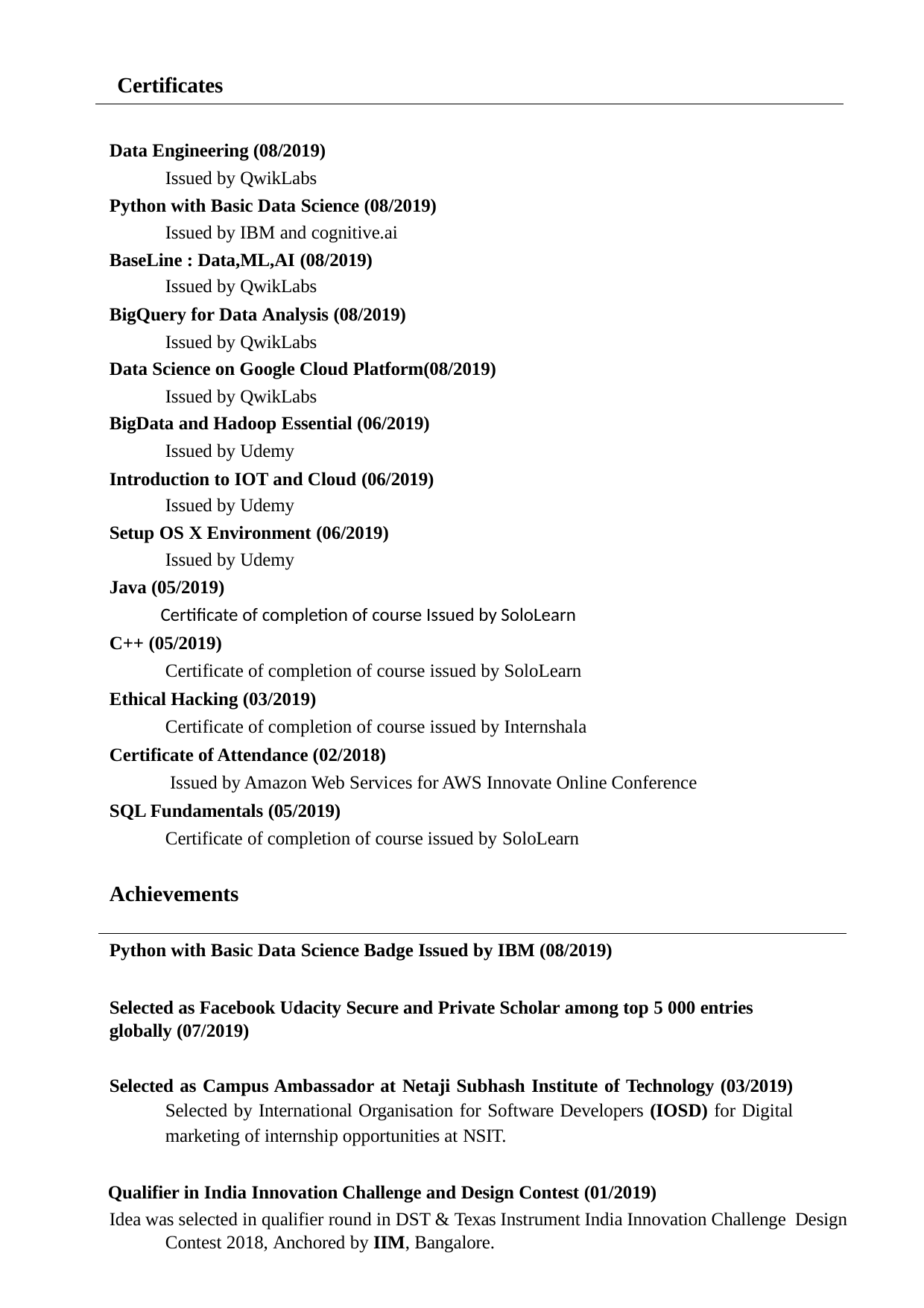

Certificates

Data Engineering (08/2019)
Issued by QwikLabs
Python with Basic Data Science (08/2019)
Issued by IBM and cognitive.ai
BaseLine : Data,ML,AI (08/2019)
Issued by QwikLabs
BigQuery for Data Analysis (08/2019)
Issued by QwikLabs
Data Science on Google Cloud Platform(08/2019)
Issued by QwikLabs
BigData and Hadoop Essential (06/2019)
Issued by Udemy
Introduction to IOT and Cloud (06/2019)
Issued by Udemy
Setup OS X Environment (06/2019)
Issued by Udemy
Java (05/2019)
           Certificate of completion of course Issued by SoloLearn
C++ (05/2019)
            Certificate of completion of course issued by SoloLearn
Ethical Hacking (03/2019)
            Certificate of completion of course issued by Internshala
Certificate of Attendance (02/2018)
             Issued by Amazon Web Services for AWS Innovate Online Conference
SQL Fundamentals (05/2019)
Certificate of completion of course issued by SoloLearn

Achievements

Python with Basic Data Science Badge Issued by IBM (08/2019)

Selected as Facebook Udacity Secure and Private Scholar among top 5 000 entries  globally (07/2019)

Selected as Campus Ambassador at Netaji Subhash Institute of Technology (03/2019)  Selected by International Organisation for Software Developers (IOSD) for Digital  marketing of internship opportunities at NSIT.

Qualifier in India Innovation Challenge and Design Contest (01/2019)
Idea was selected in qualifier round in DST & Texas Instrument India Innovation Challenge  Design Contest 2018, Anchored by IIM, Bangalore.